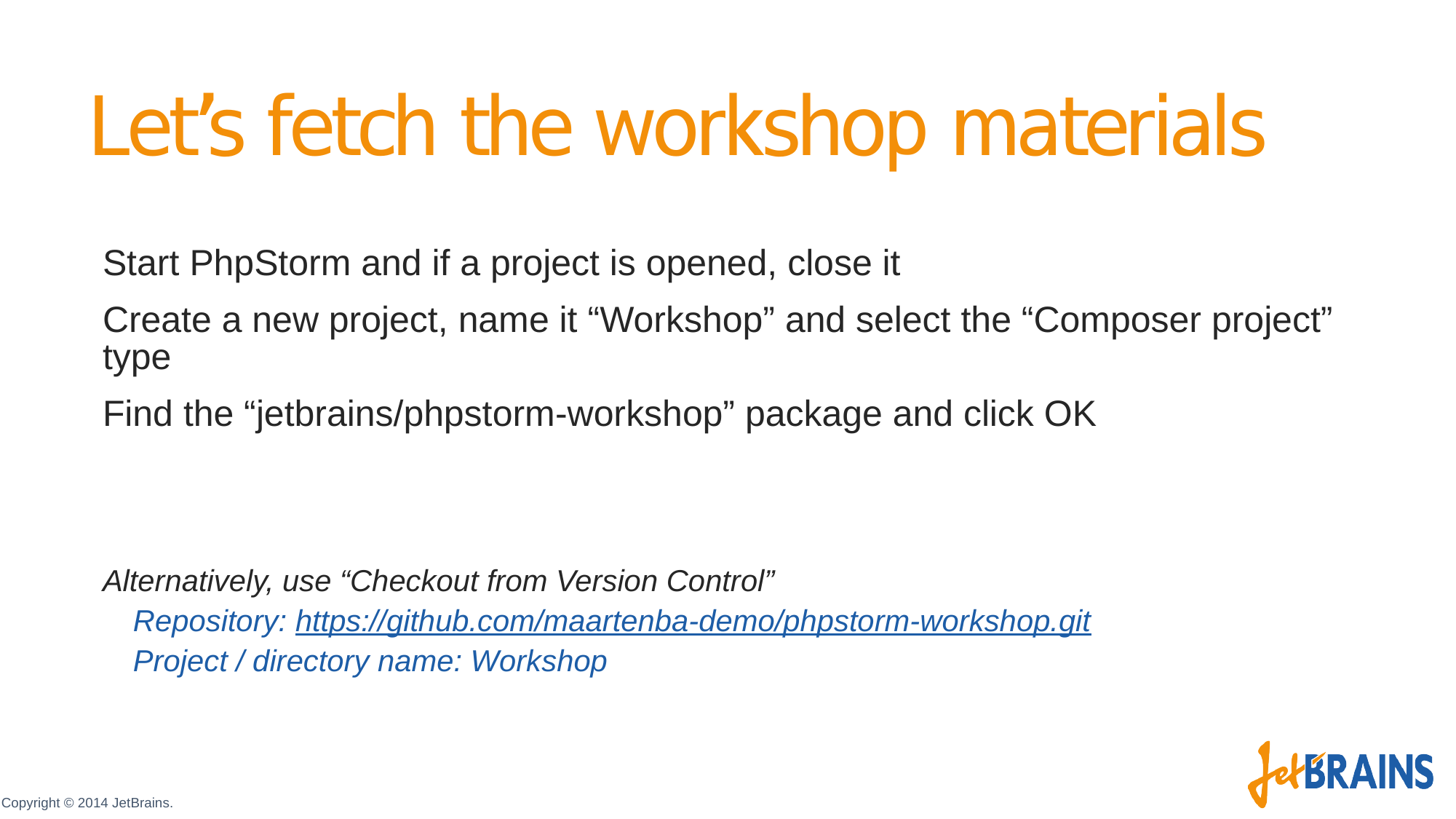

# Let’s fetch the workshop materials
Start PhpStorm and if a project is opened, close it
Create a new project, name it “Workshop” and select the “Composer project” type
Find the “jetbrains/phpstorm-workshop” package and click OK

Alternatively, use “Checkout from Version Control”
Repository: https://github.com/maartenba-demo/phpstorm-workshop.git
Project / directory name: Workshop